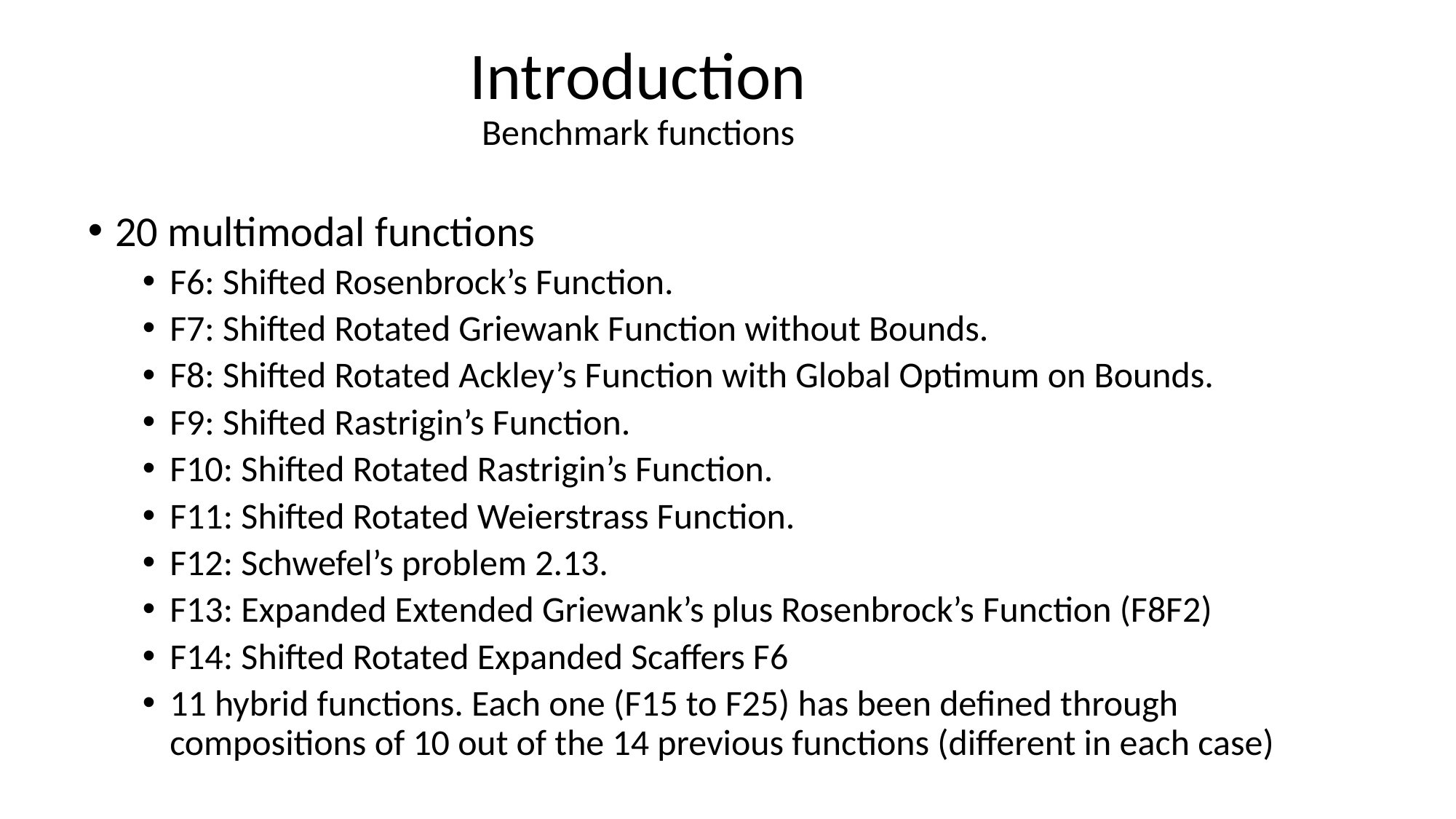

# Introduction Benchmark functions
20 multimodal functions
F6: Shifted Rosenbrock’s Function.
F7: Shifted Rotated Griewank Function without Bounds.
F8: Shifted Rotated Ackley’s Function with Global Optimum on Bounds.
F9: Shifted Rastrigin’s Function.
F10: Shifted Rotated Rastrigin’s Function.
F11: Shifted Rotated Weierstrass Function.
F12: Schwefel’s problem 2.13.
F13: Expanded Extended Griewank’s plus Rosenbrock’s Function (F8F2)
F14: Shifted Rotated Expanded Scaffers F6
11 hybrid functions. Each one (F15 to F25) has been defined through compositions of 10 out of the 14 previous functions (different in each case)